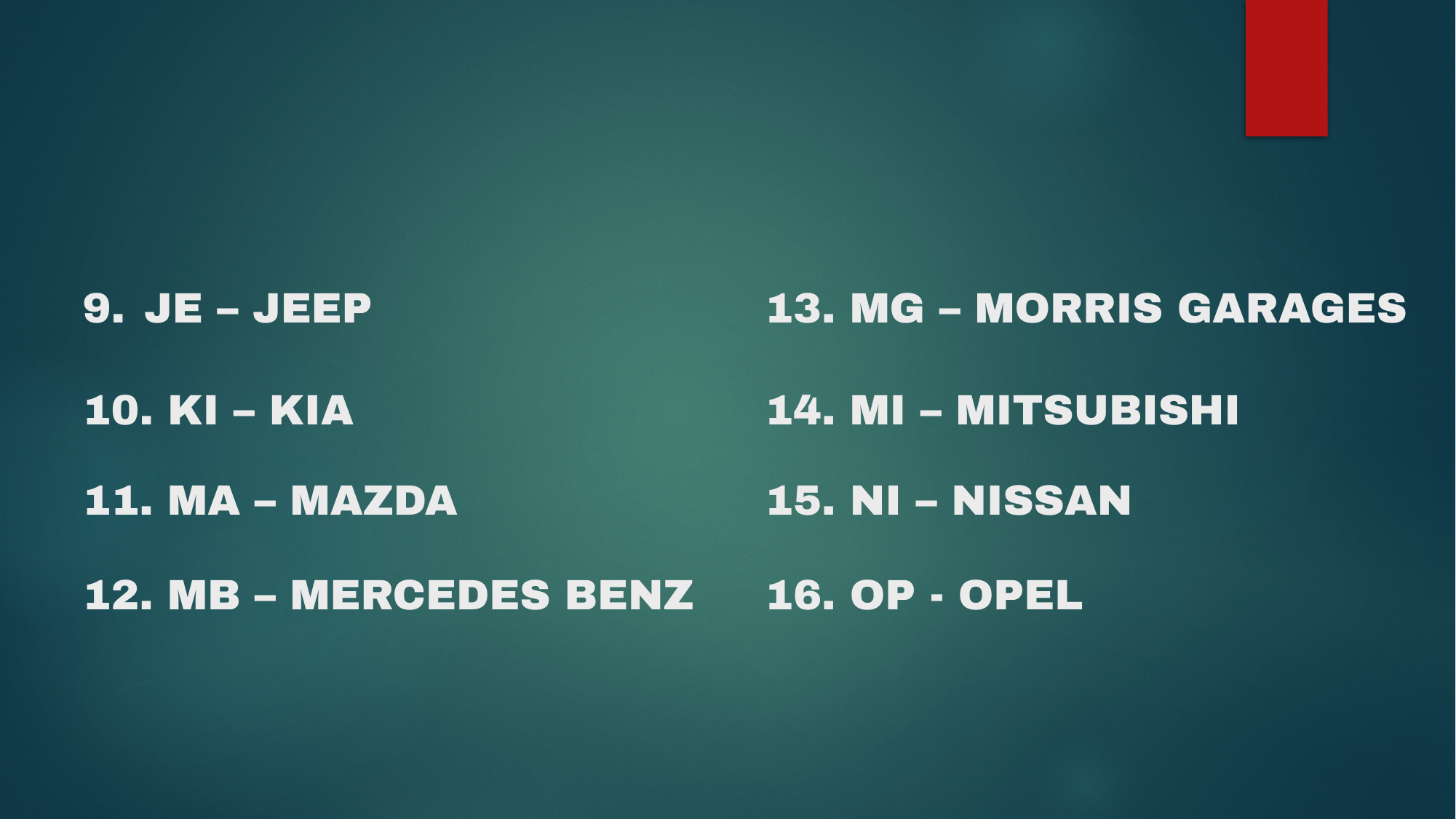

JE – JEEP
 MG – MORRIS GARAGES
 KI – KIA
 MI – MITSUBISHI
 MA – MAZDA
 NI – NISSAN
 MB – MERCEDES BENZ
 OP - OPEL